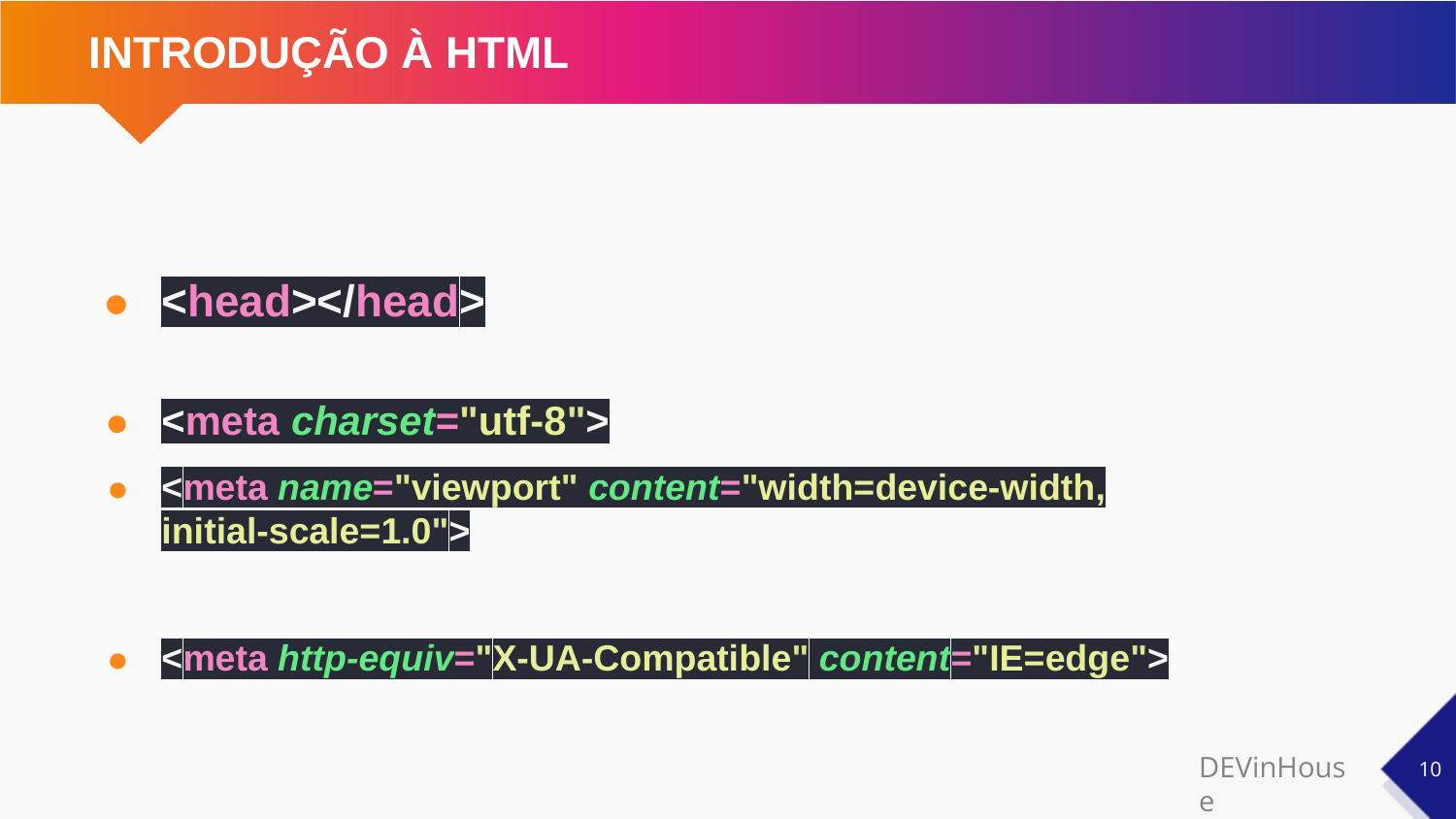

# INTRODUÇÃO À HTML
<head></head>
<meta charset="utf-8">
<meta name="viewport" content="width=device-width,
initial-scale=1.0">
<meta http-equiv="X-UA-Compatible" content="IE=edge">
10